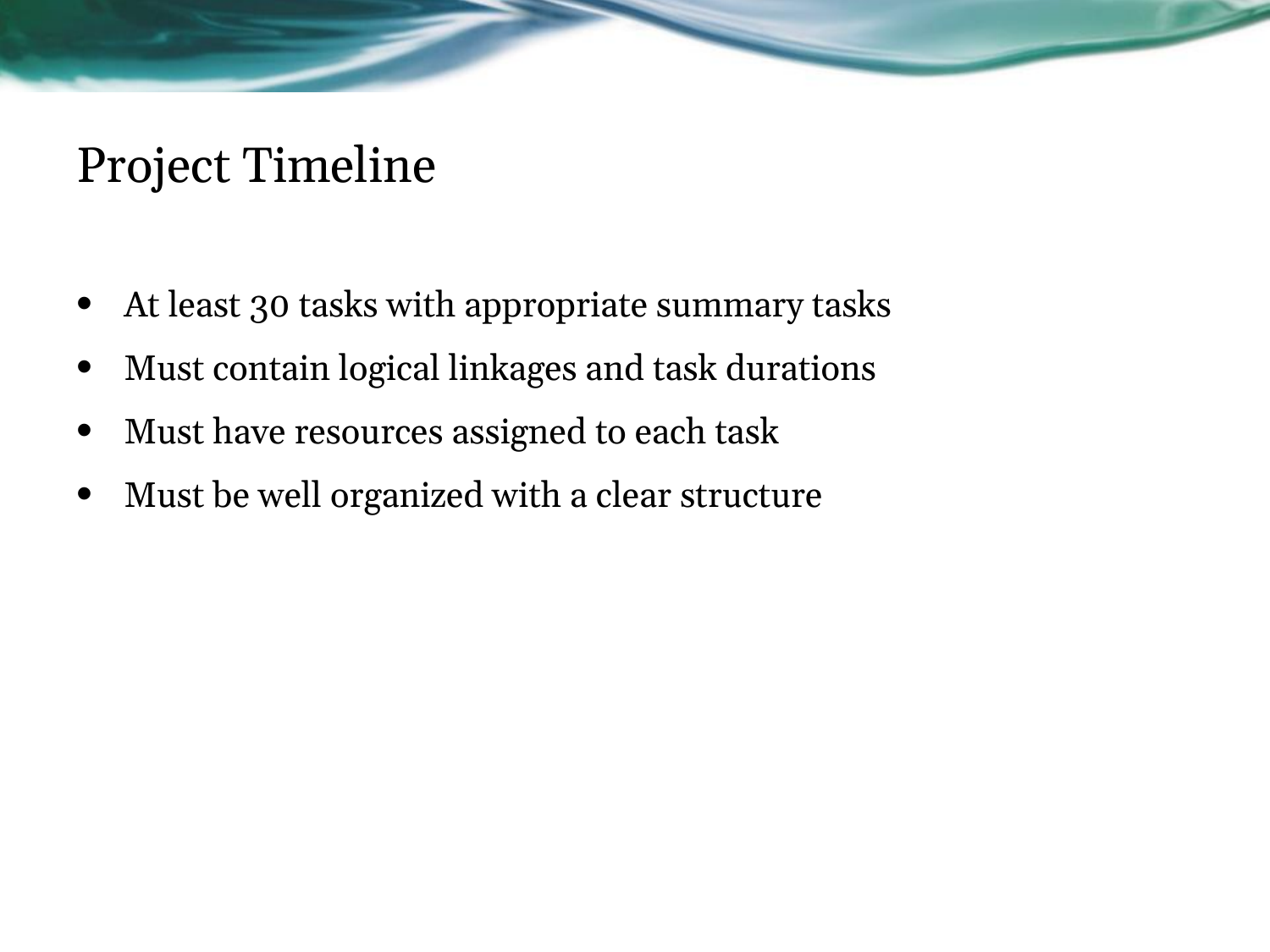

# Project Timeline
At least 30 tasks with appropriate summary tasks
Must contain logical linkages and task durations
Must have resources assigned to each task
Must be well organized with a clear structure